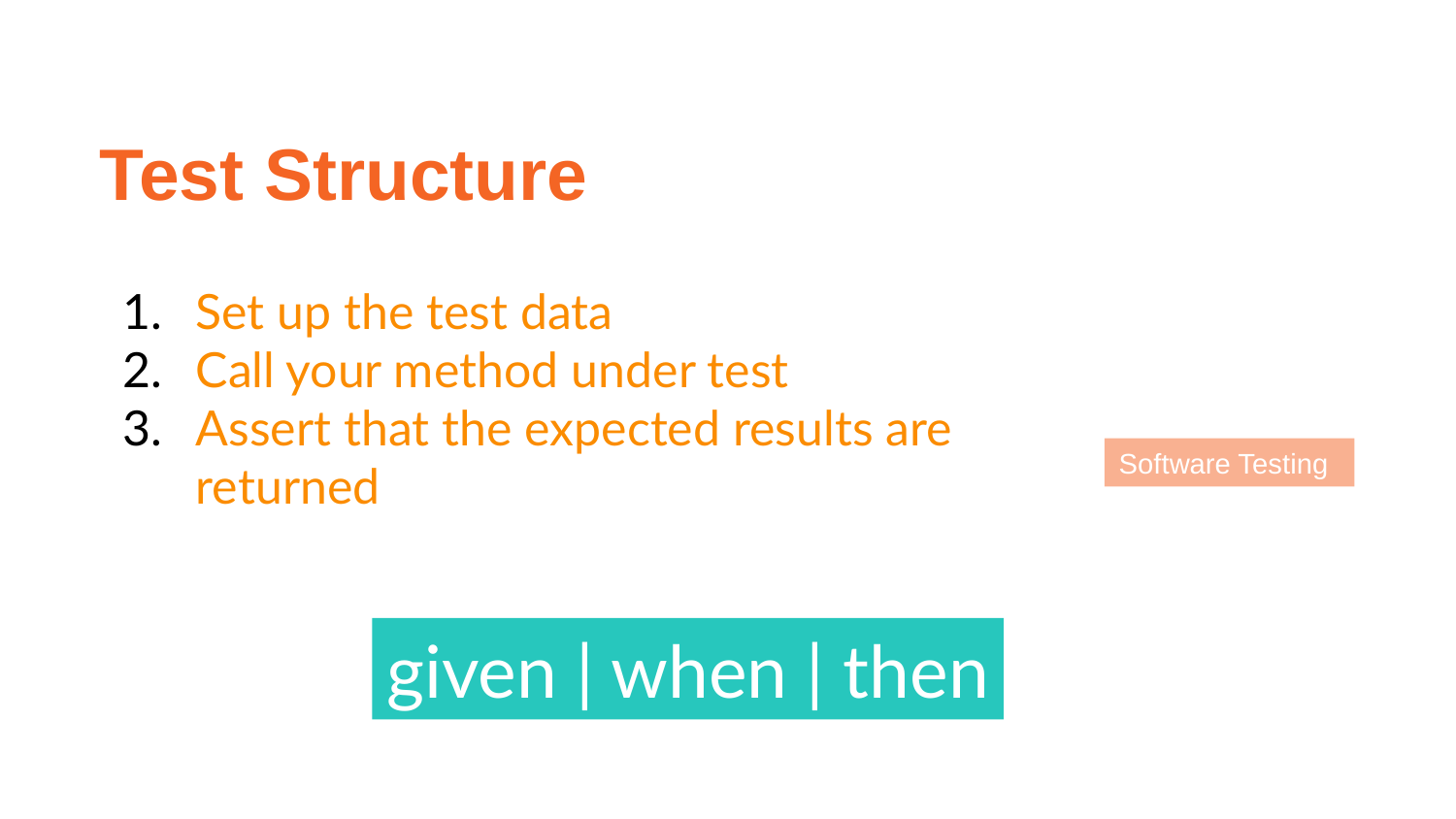

Test Structure
Set up the test data
Call your method under test
Assert that the expected results are returned
Software Testing
given | when | then